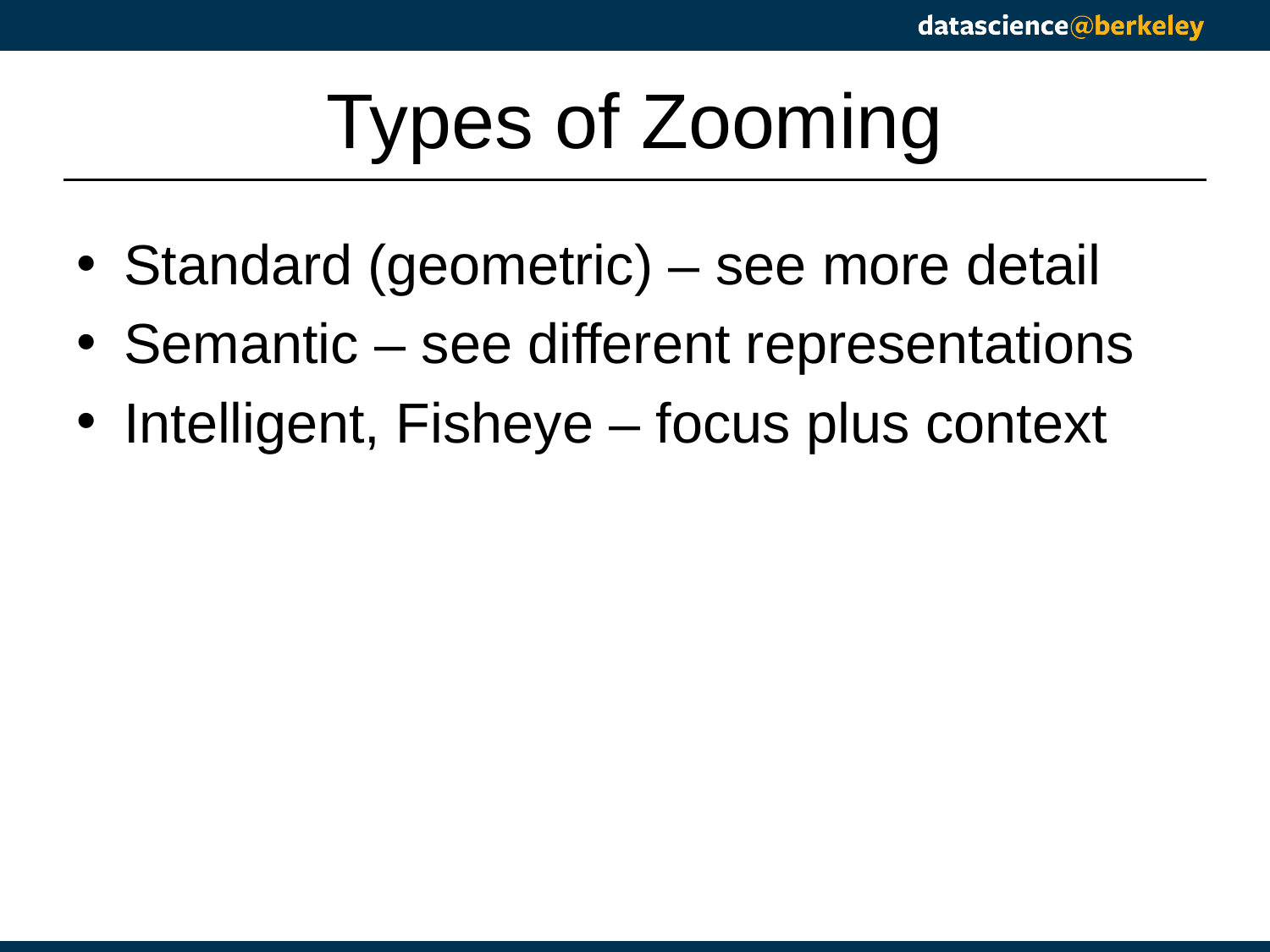

# Types of Zooming
Standard (geometric) – see more detail
Semantic – see different representations
Intelligent, Fisheye – focus plus context